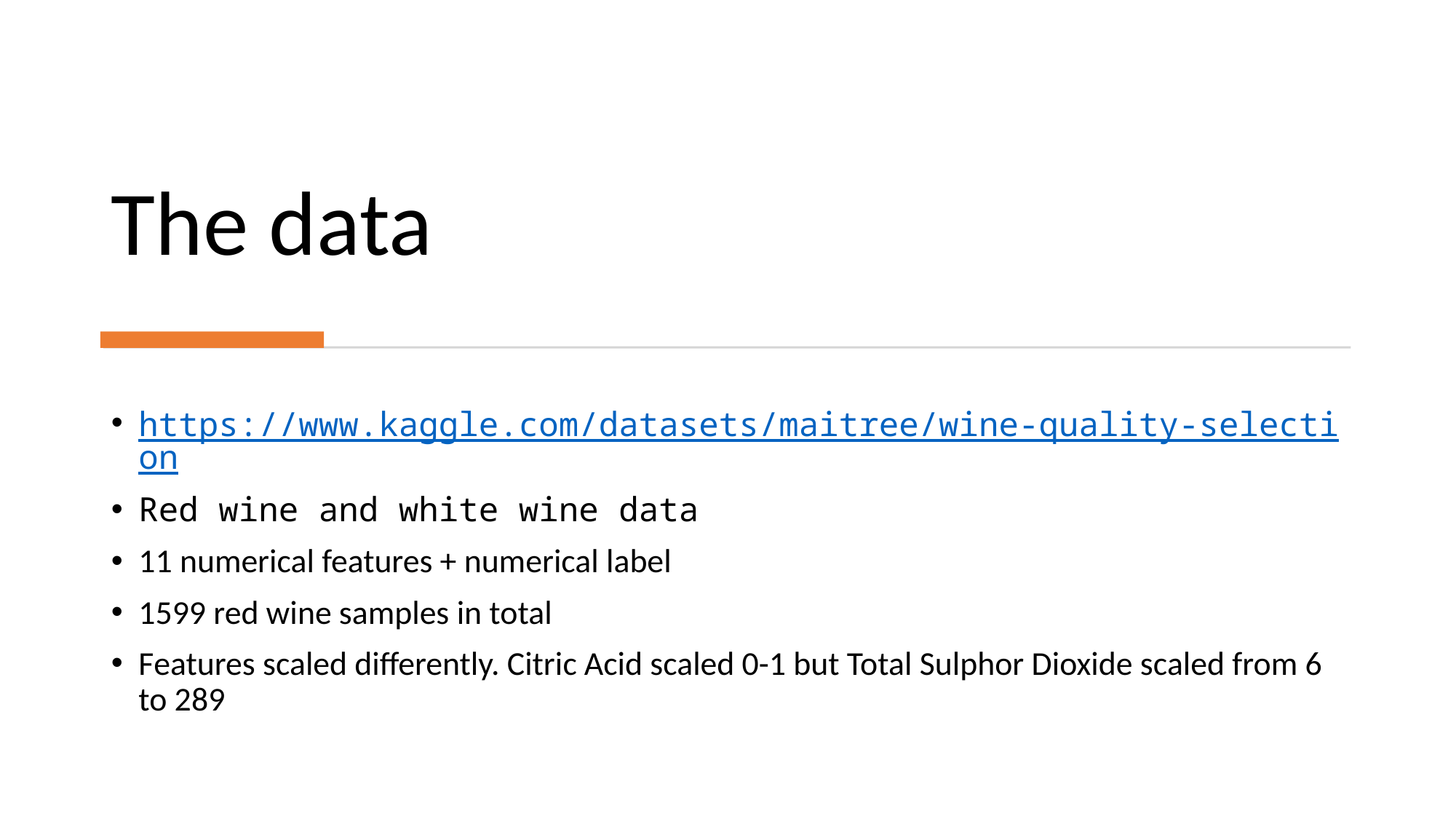

# The data

https://www.kaggle.com/datasets/maitree/wine-quality-selection
Red wine and white wine data
11 numerical features + numerical label
1599 red wine samples in total
Features scaled differently. Citric Acid scaled 0-1 but Total Sulphor Dioxide scaled from 6 to 289